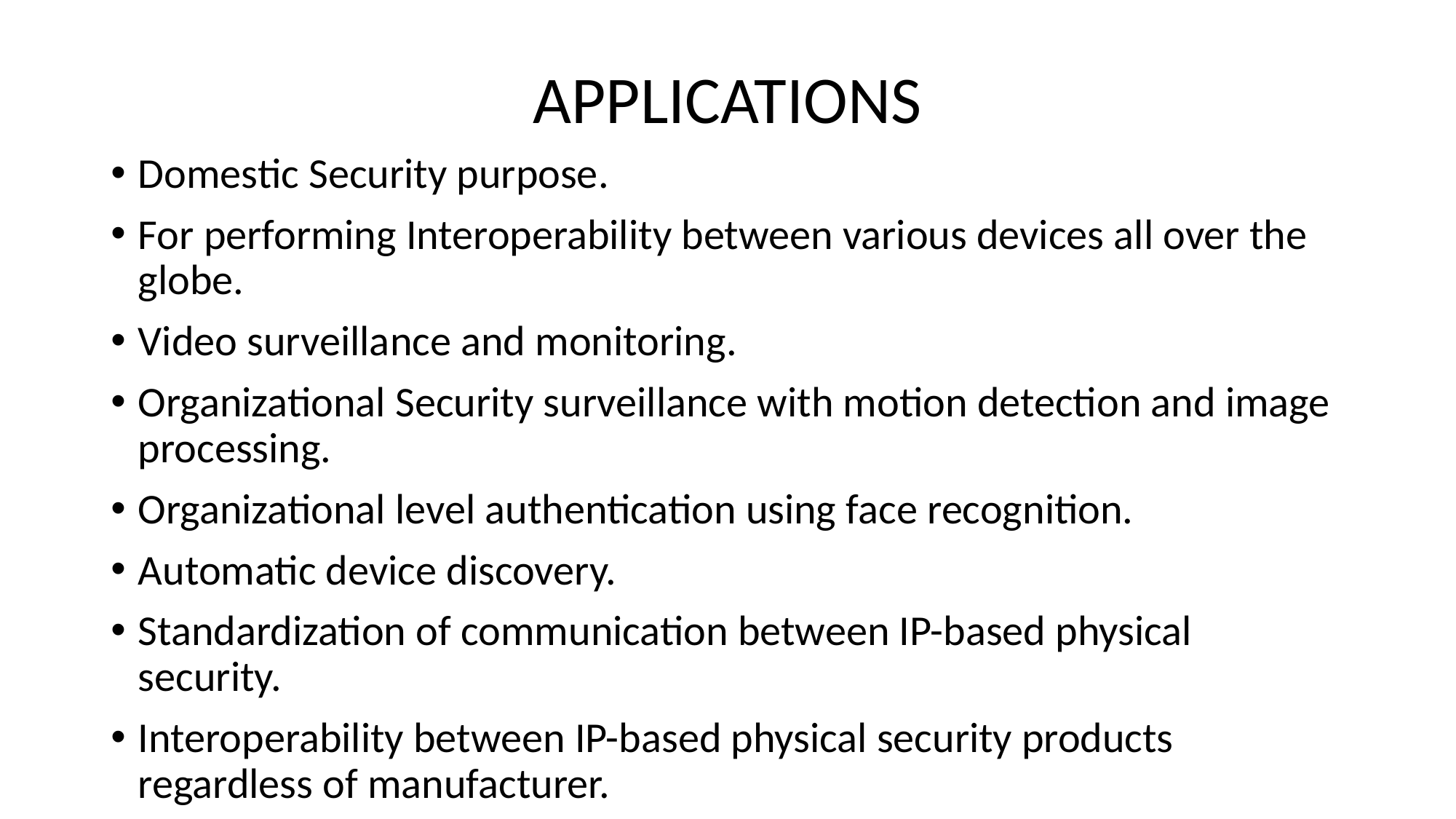

# APPLICATIONS
Domestic Security purpose.
For performing Interoperability between various devices all over the globe.
Video surveillance and monitoring.
Organizational Security surveillance with motion detection and image processing.
Organizational level authentication using face recognition.
Automatic device discovery.
Standardization of communication between IP-based physical security.
Interoperability between IP-based physical security products regardless of manufacturer.